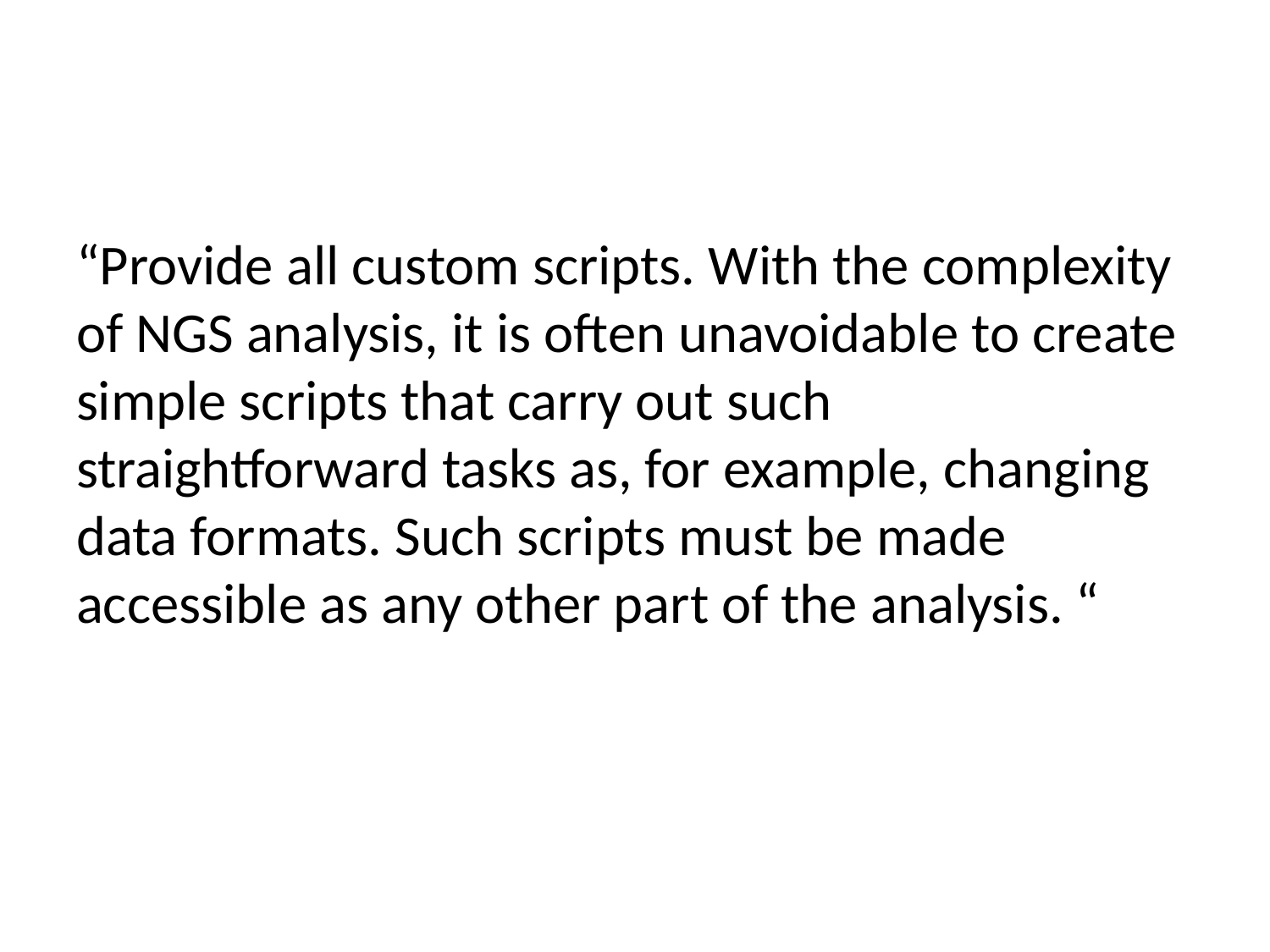

#
“Provide all custom scripts. With the complexity of NGS analysis, it is often unavoidable to create simple scripts that carry out such straightforward tasks as, for example, changing data formats. Such scripts must be made accessible as any other part of the analysis. “